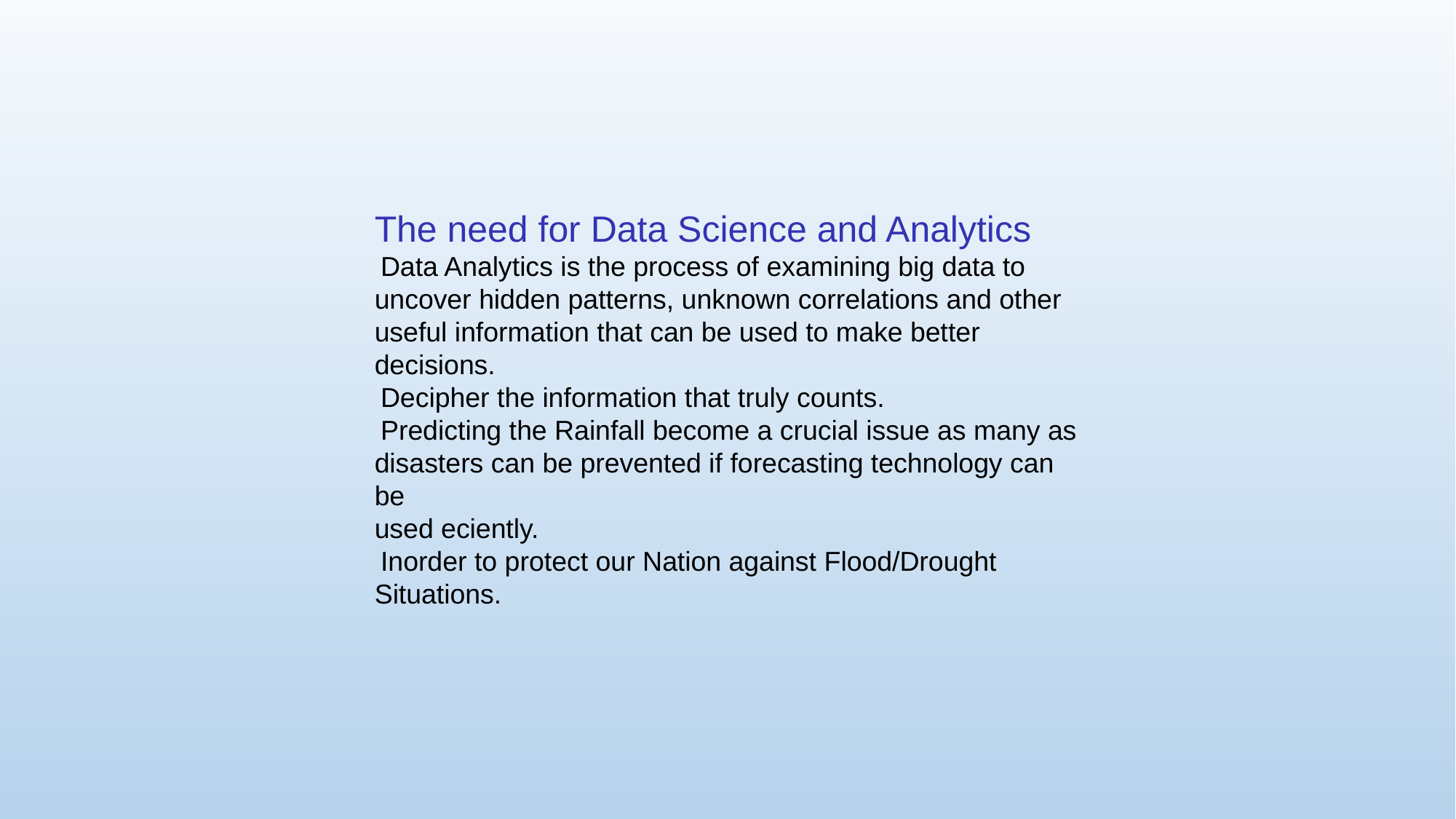

The need for Data Science and Analytics
 Data Analytics is the process of examining big data to
uncover hidden patterns, unknown correlations and other
useful information that can be used to make better decisions.
 Decipher the information that truly counts.
 Predicting the Rainfall become a crucial issue as many as
disasters can be prevented if forecasting technology can be
used eciently.
 Inorder to protect our Nation against Flood/Drought
Situations.